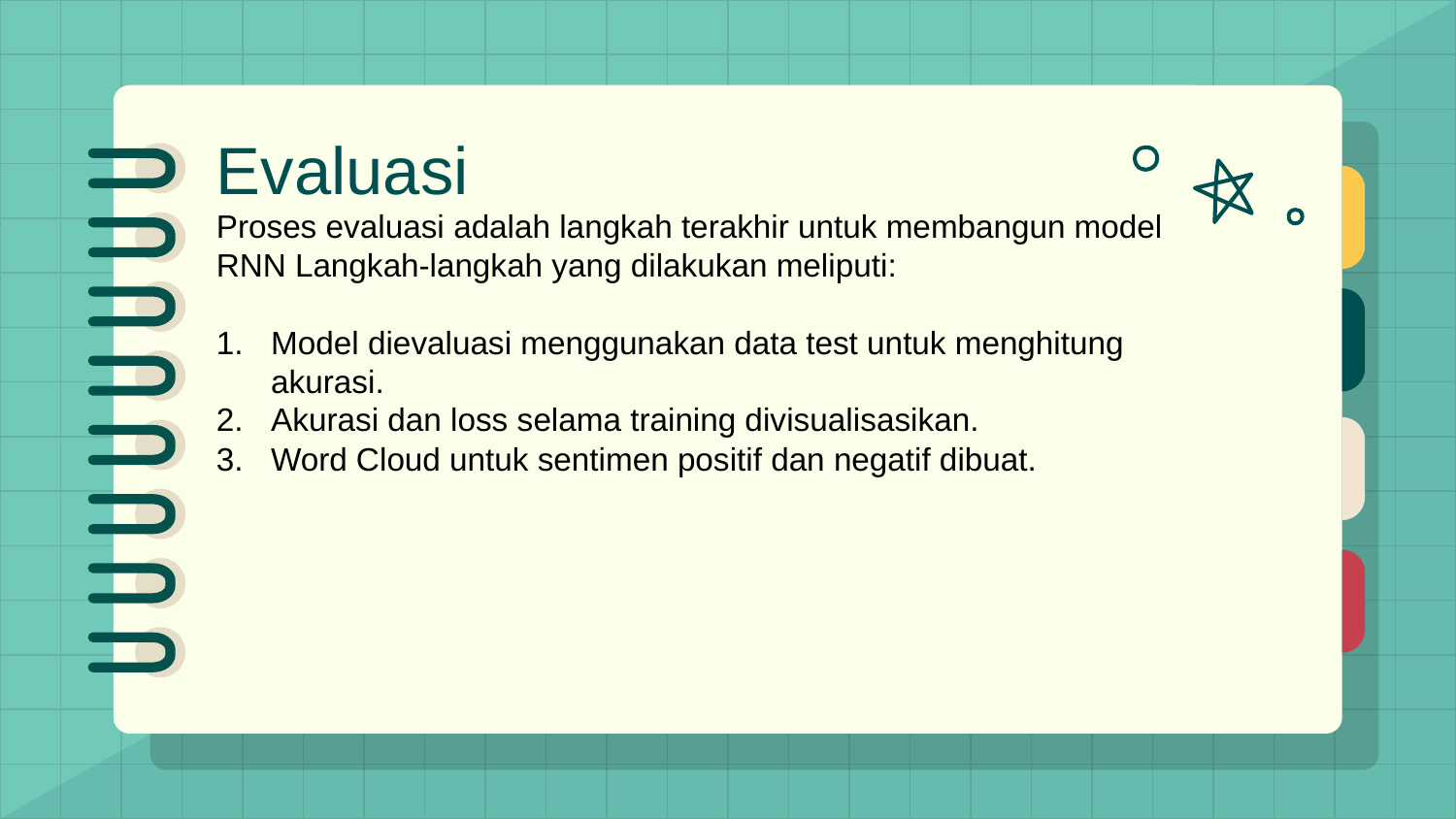

# Evaluasi

Proses evaluasi adalah langkah terakhir untuk membangun model RNN Langkah-langkah yang dilakukan meliputi:

Model dievaluasi menggunakan data test untuk menghitung akurasi.
Akurasi dan loss selama training divisualisasikan.
Word Cloud untuk sentimen positif dan negatif dibuat.